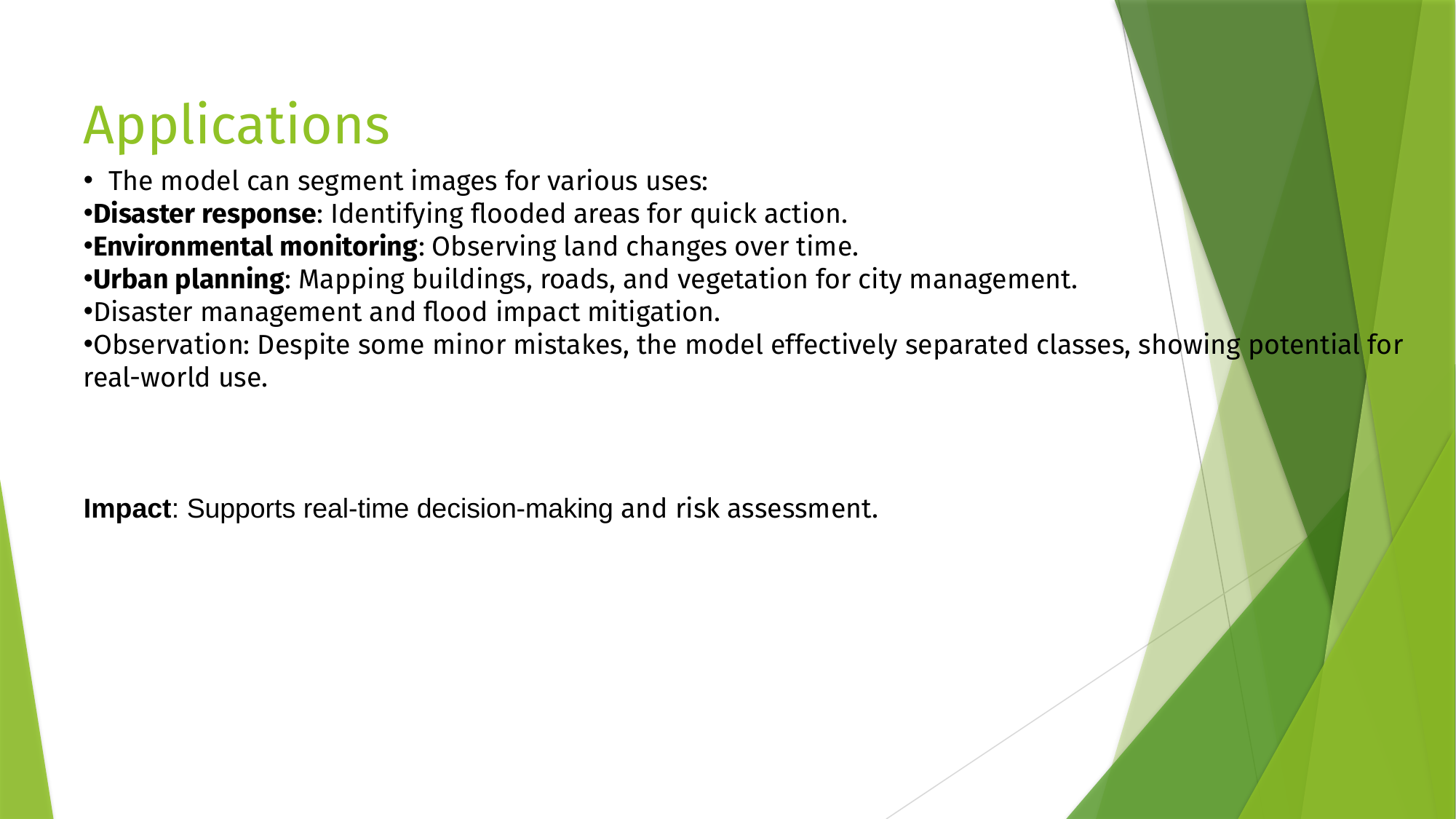

# Applications
  The model can segment images for various uses:
Disaster response: Identifying flooded areas for quick action.
Environmental monitoring: Observing land changes over time.
Urban planning: Mapping buildings, roads, and vegetation for city management.
Disaster management and flood impact mitigation.
Observation: Despite some minor mistakes, the model effectively separated classes, showing potential for real-world use.

Impact: Supports real-time decision-making and risk assessment.